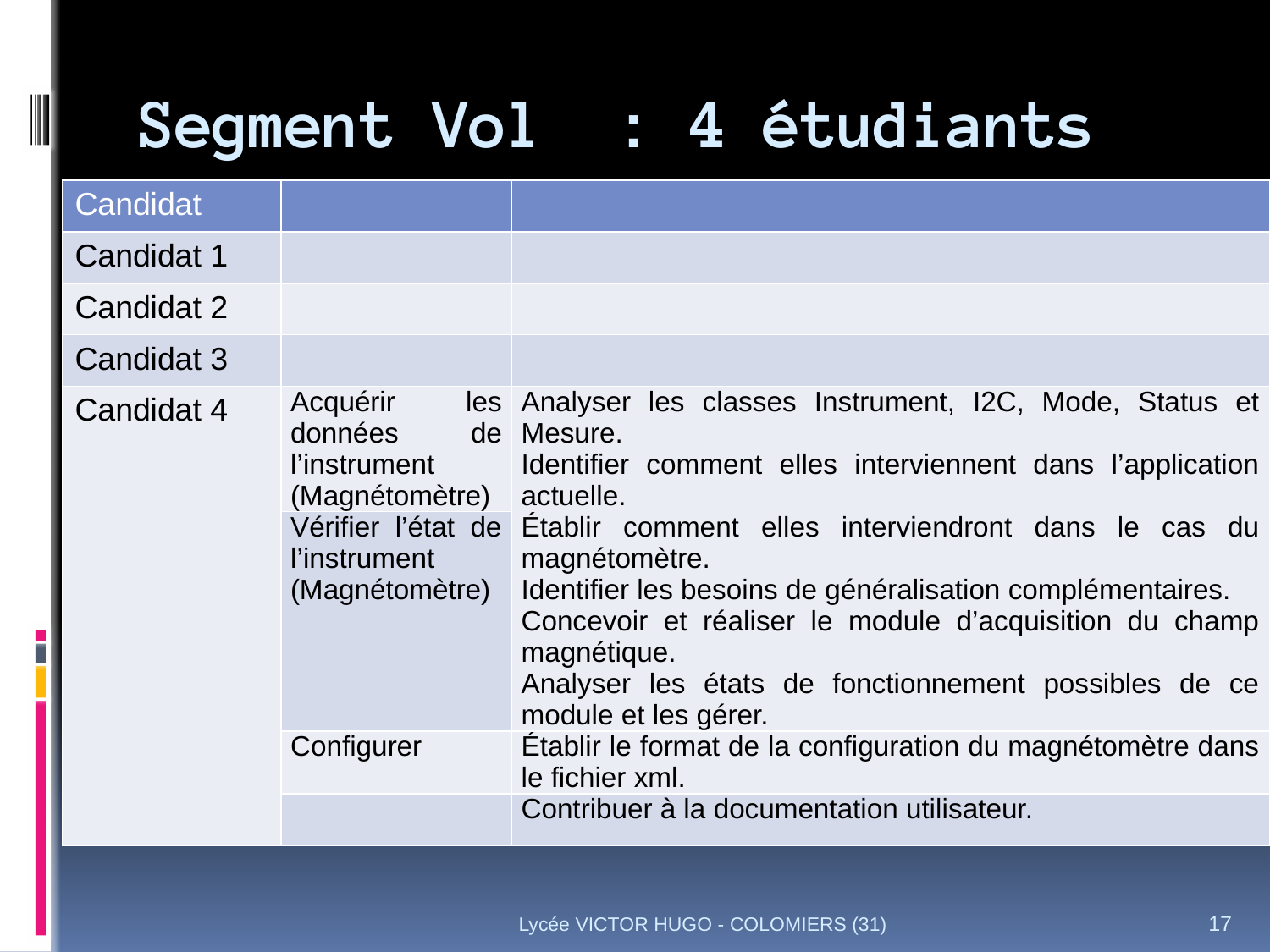

# Segment Vol  : 4 étudiants
| Candidat |  |  |
| --- | --- | --- |
| Candidat 1 |  |  |
| Candidat 2 |  |  |
| Candidat 3 |  |  |
| Candidat 4 | Acquérir les données de l’instrument (Magnétomètre) | Analyser les classes Instrument, I2C, Mode, Status et Mesure. Identifier comment elles interviennent dans l’application actuelle. Établir comment elles interviendront dans le cas du magnétomètre. Identifier les besoins de généralisation complémentaires. Concevoir et réaliser le module d’acquisition du champ magnétique. Analyser les états de fonctionnement possibles de ce module et les gérer. |
|  | Vérifier l’état de l’instrument (Magnétomètre) |  |
|  | Configurer | Établir le format de la configuration du magnétomètre dans le fichier xml. |
|  |  | Contribuer à la documentation utilisateur. |
Lycée VICTOR HUGO - COLOMIERS (31)
17